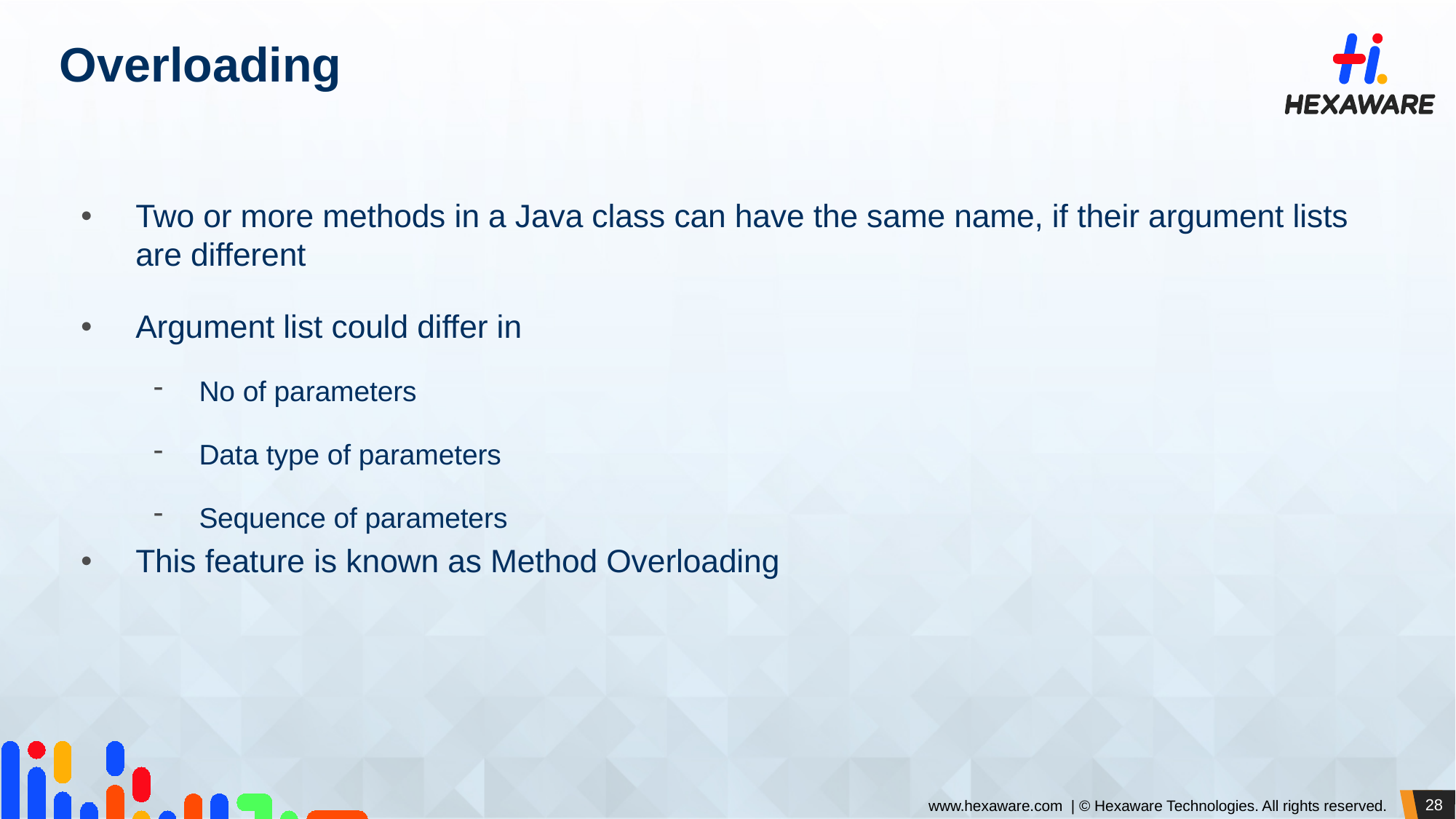

# Overloading
Two or more methods in a Java class can have the same name, if their argument lists are different
Argument list could differ in
No of parameters
Data type of parameters
Sequence of parameters
This feature is known as Method Overloading